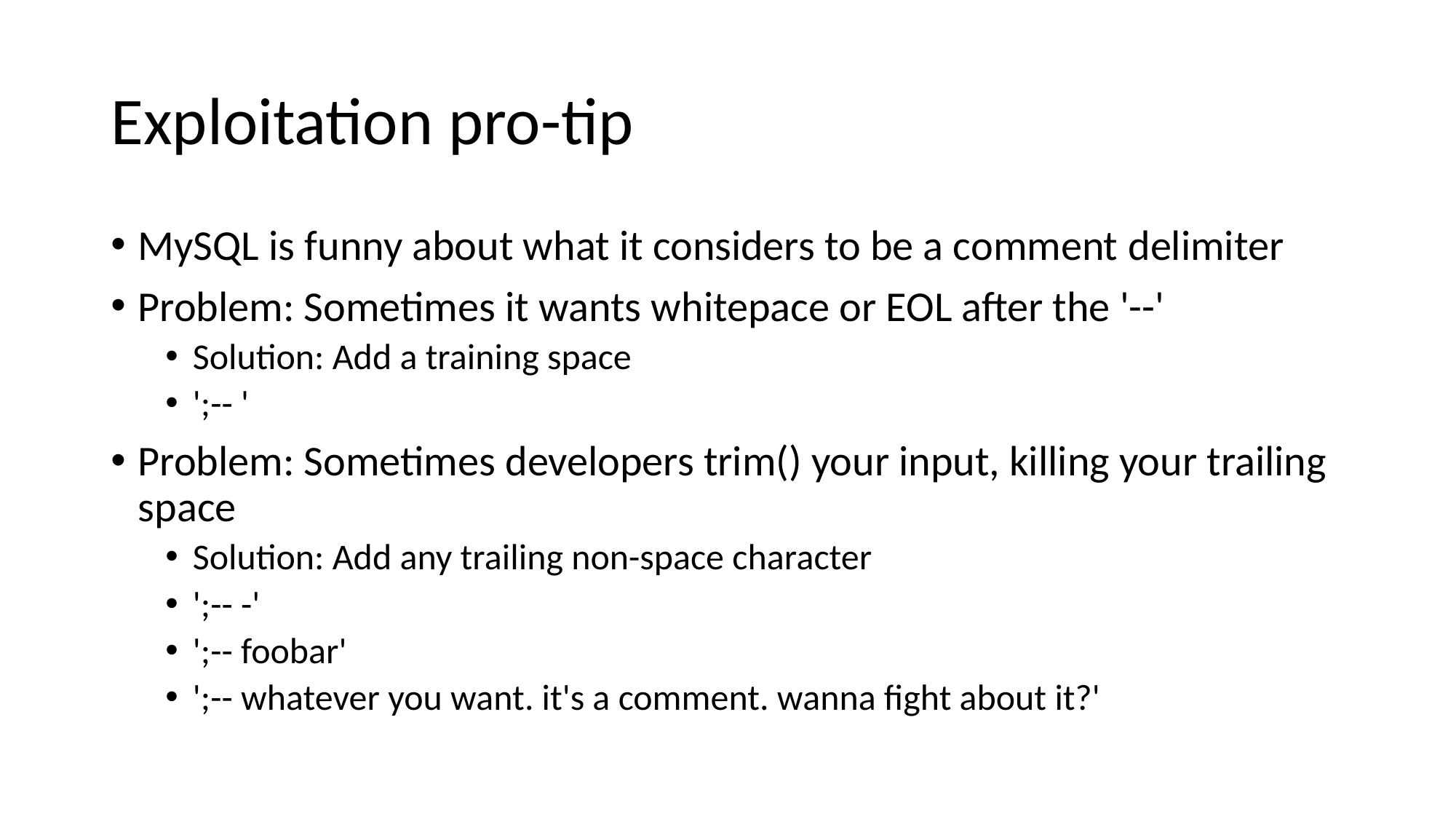

# Exploitation pro-tip
MySQL is funny about what it considers to be a comment delimiter
Problem: Sometimes it wants whitepace or EOL after the '--'
Solution: Add a training space
';-- '
Problem: Sometimes developers trim() your input, killing your trailing space
Solution: Add any trailing non-space character
';-- -'
';-- foobar'
';-- whatever you want. it's a comment. wanna fight about it?'